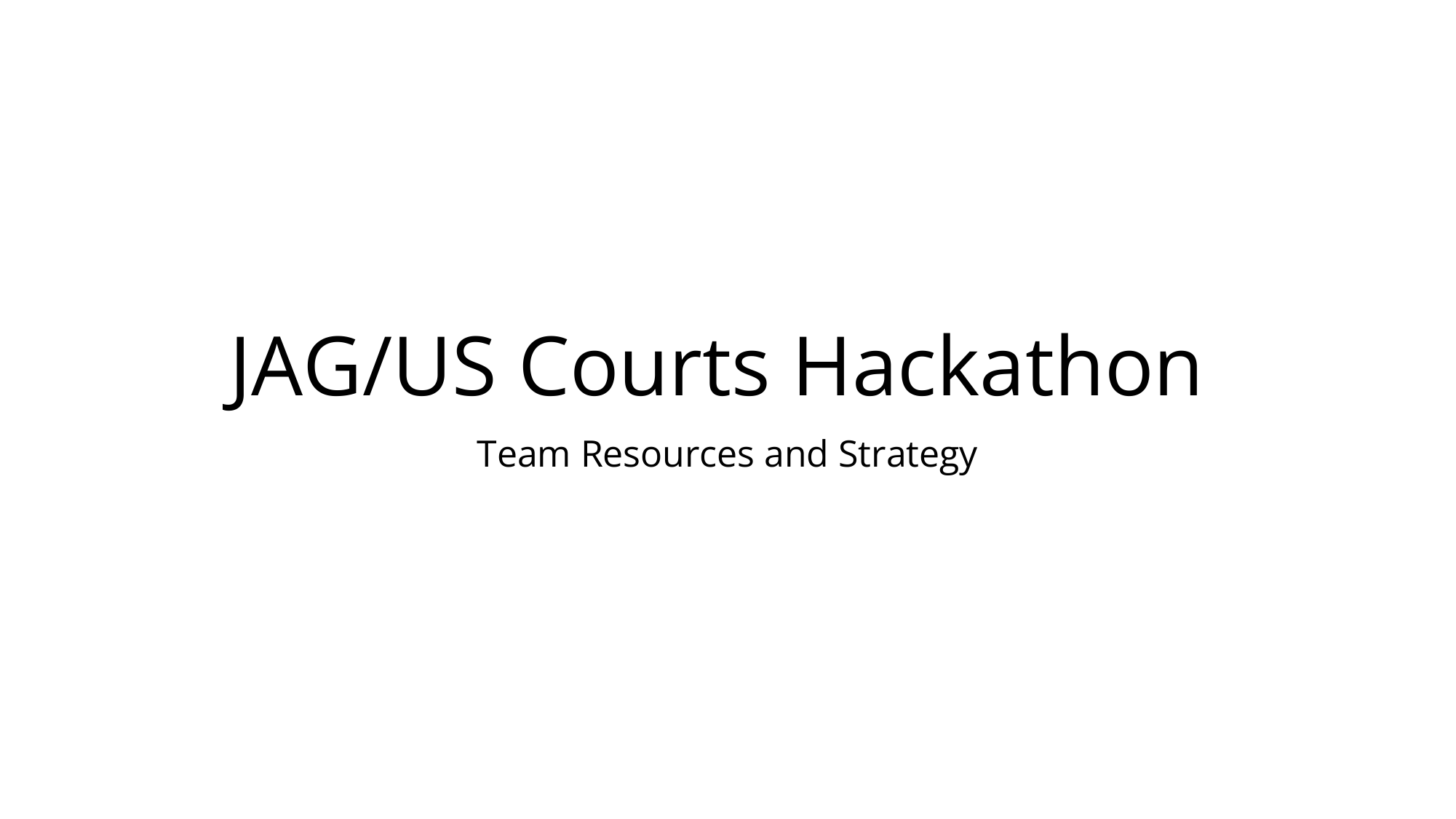

# JAG/US Courts Hackathon
Team Resources and Strategy